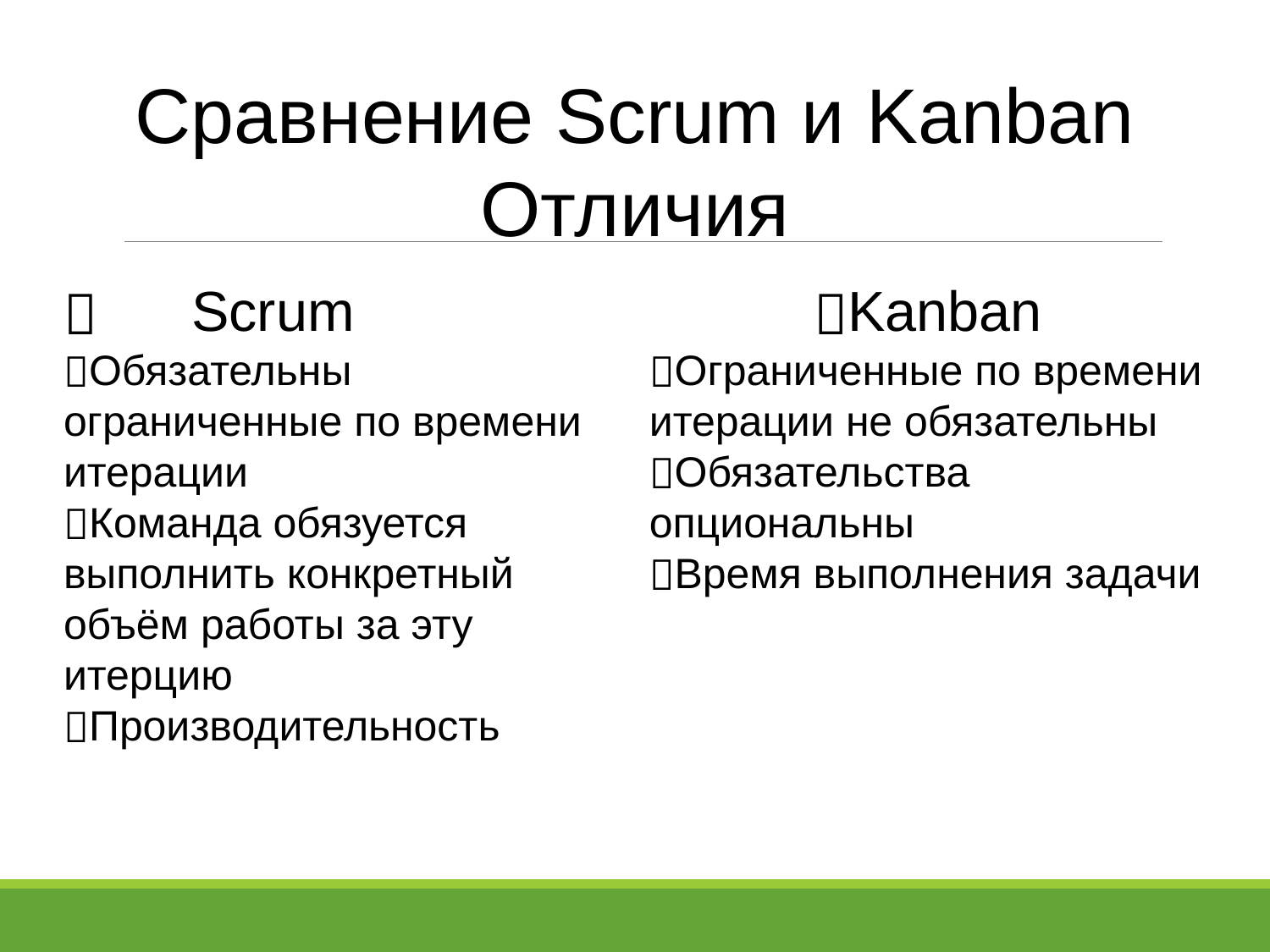

Сравнение Scrum и Kanban
Отличия
      Scrum
Обязательны ограниченные по времени итерации
Команда обязуется выполнить конкретный объём работы за эту итерцию
Производительность

Kanban
Ограниченные по времени итерации не обязательны
Обязательства опциональны
Время выполнения задачи